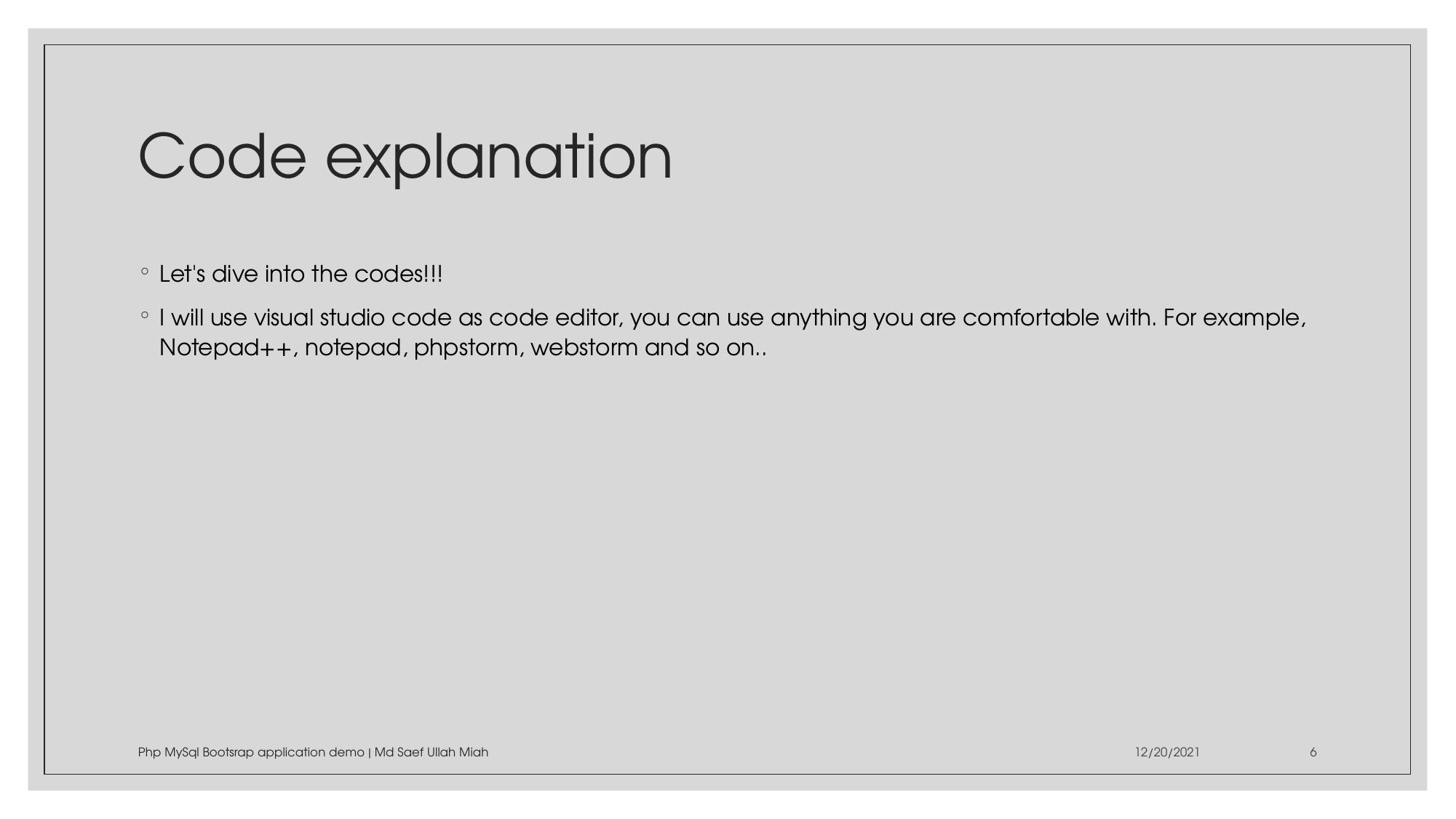

# Code explanation
Let's dive into the codes!!!
I will use visual studio code as code editor, you can use anything you are comfortable with. For example, Notepad++, notepad, phpstorm, webstorm and so on..
Php MySql Bootsrap application demo | Md Saef Ullah Miah
12/20/2021
6